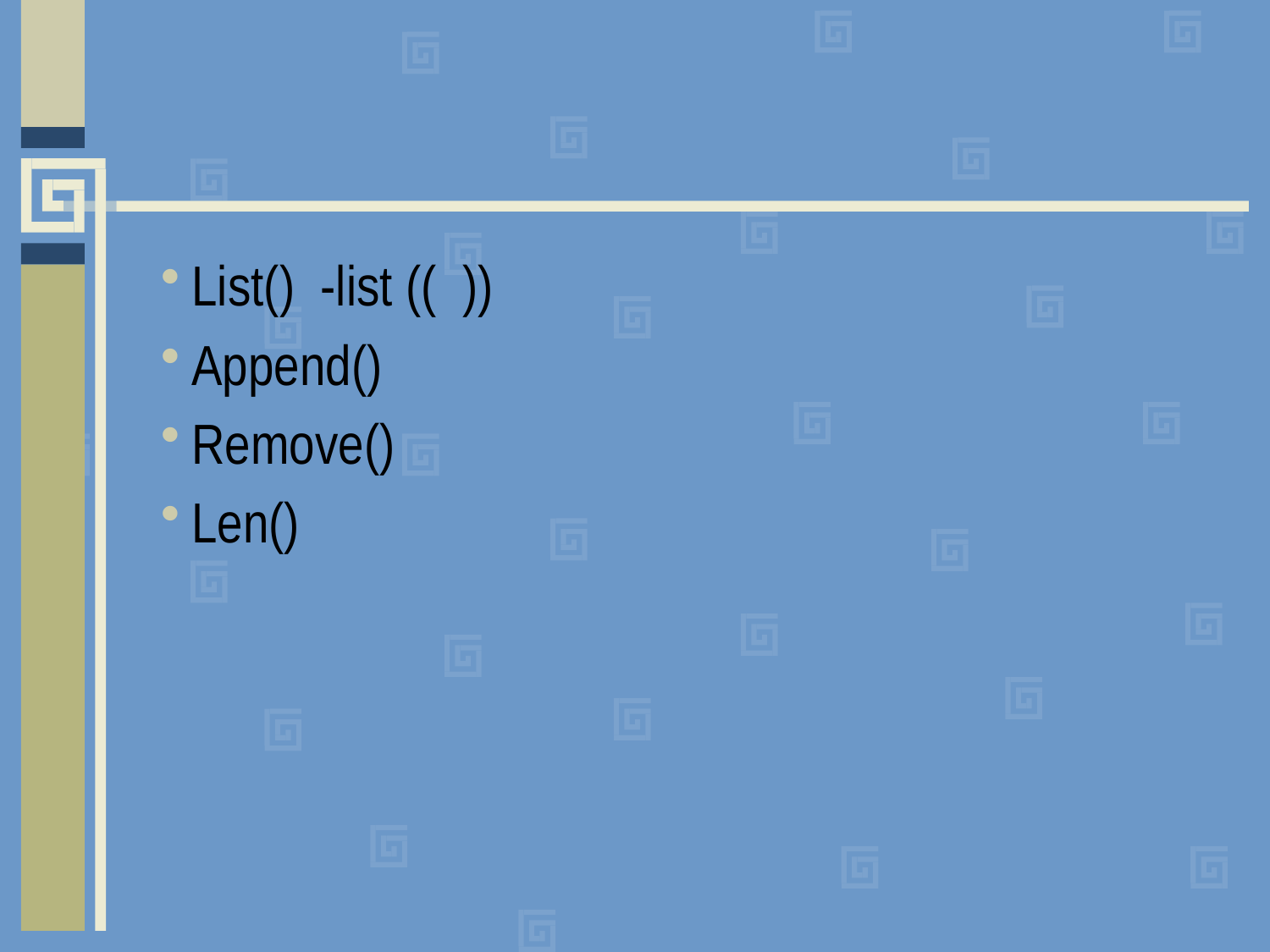

#
List()  -list ((  ))
Append()
Remove()
Len()